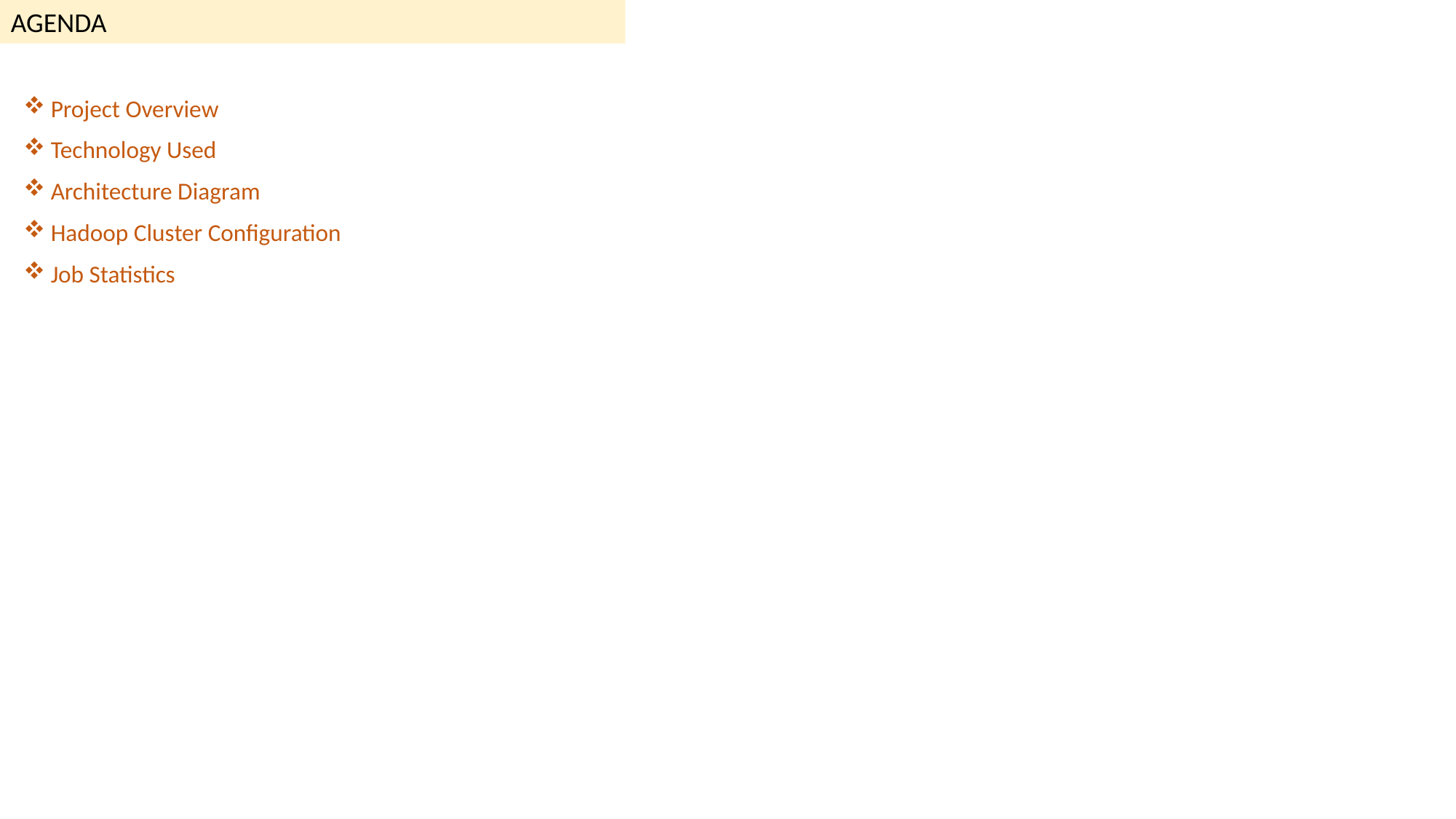

AGENDA
Project Overview
Technology Used
Architecture Diagram
Hadoop Cluster Configuration
Job Statistics